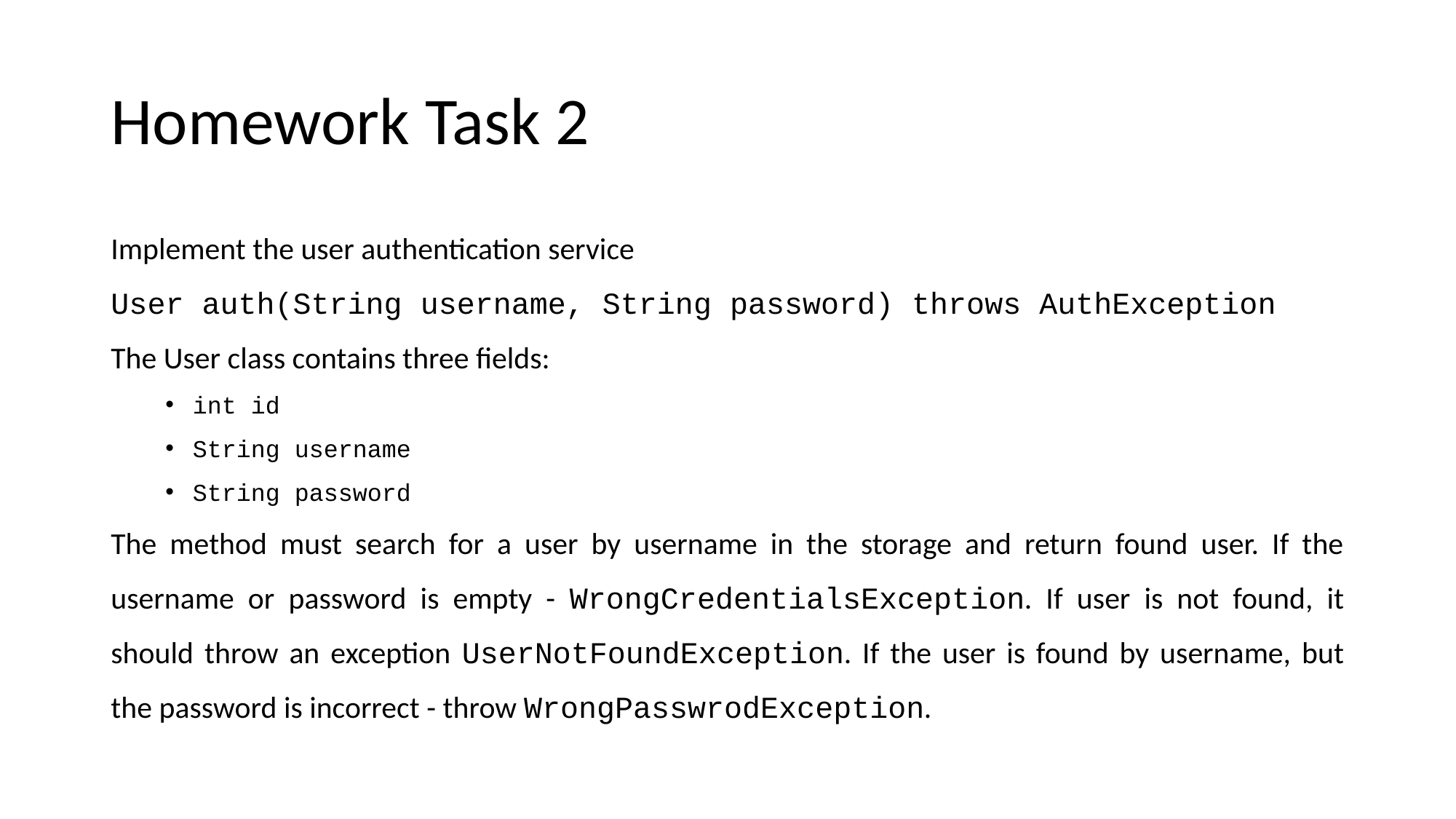

# Homework Task 2
Implement the user authentication service
User auth(String username, String password) throws AuthException
The User class contains three fields:
int id
String username
String password
The method must search for a user by username in the storage and return found user. If the username or password is empty - WrongCredentialsException. If user is not found, it should throw an exception UserNotFoundException. If the user is found by username, but the password is incorrect - throw WrongPasswrodException.